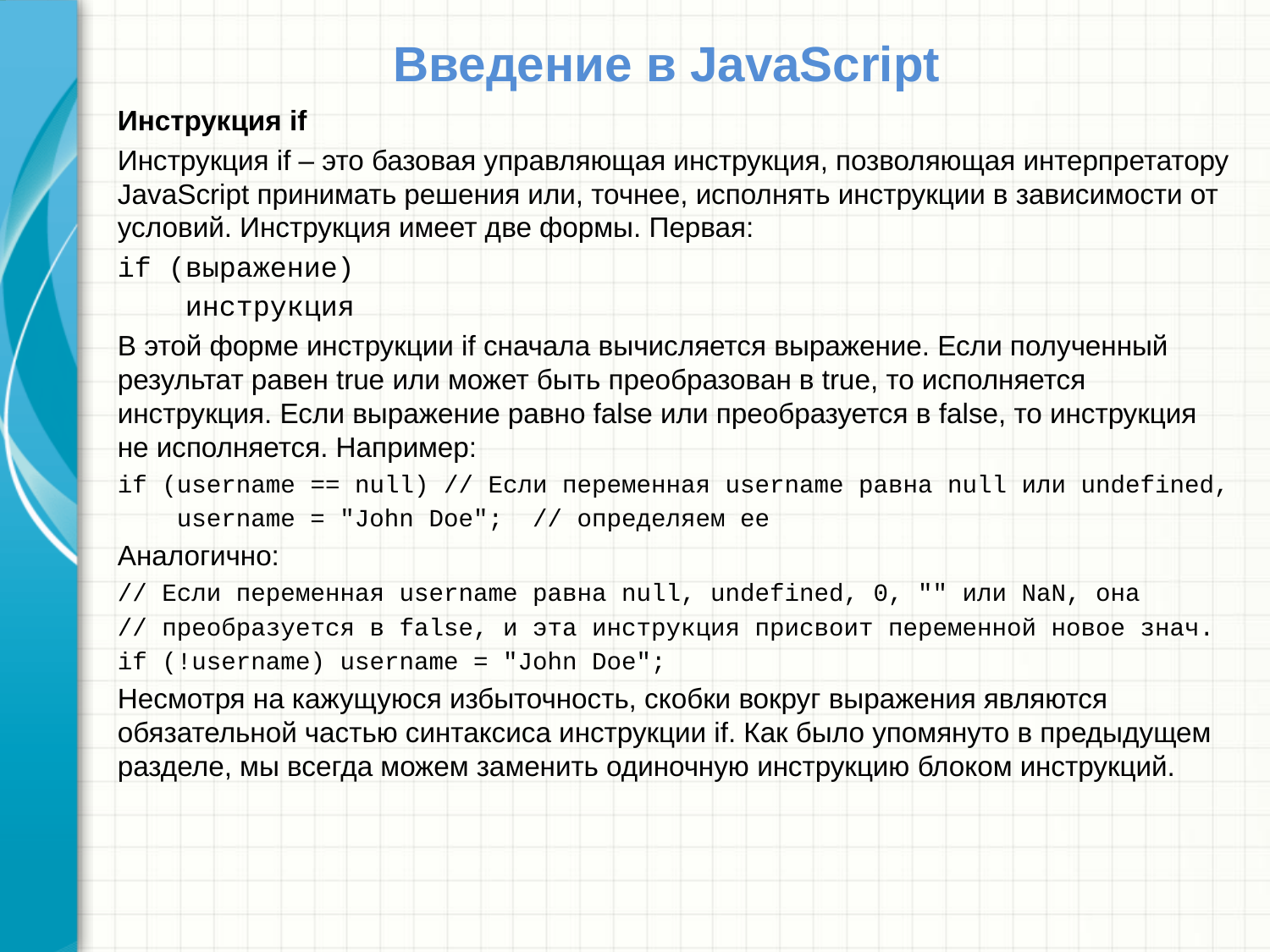

# Введение в JavaScript
Инструкция if
Инструкция if – это базовая управляющая инструкция, позволяющая интерпретатору JavaScript принимать решения или, точнее, исполнять инструкции в зависимости от условий. Инструкция имеет две формы. Первая:
if (выражение)
    инструкция
В этой форме инструкции if сначала вычисляется выражение. Если полученный результат равен true или может быть преобразован в true, то исполняется инструкция. Если выражение равно false или преобразуется в false, то инструкция не исполняется. Например:
if (username == null) // Если переменная username равна null или undefined,
    username = "John Doe";  // определяем ее
Аналогично:
// Если переменная username равна null, undefined, 0, "" или NaN, она
// преобразуется в false, и эта инструкция присвоит переменной новое знач.
if (!username) username = "John Doe";
Несмотря на кажущуюся избыточность, скобки вокруг выражения являются обязательной частью синтаксиса инструкции if. Как было упомянуто в предыдущем разделе, мы всегда можем заменить одиночную инструкцию блоком инструкций.